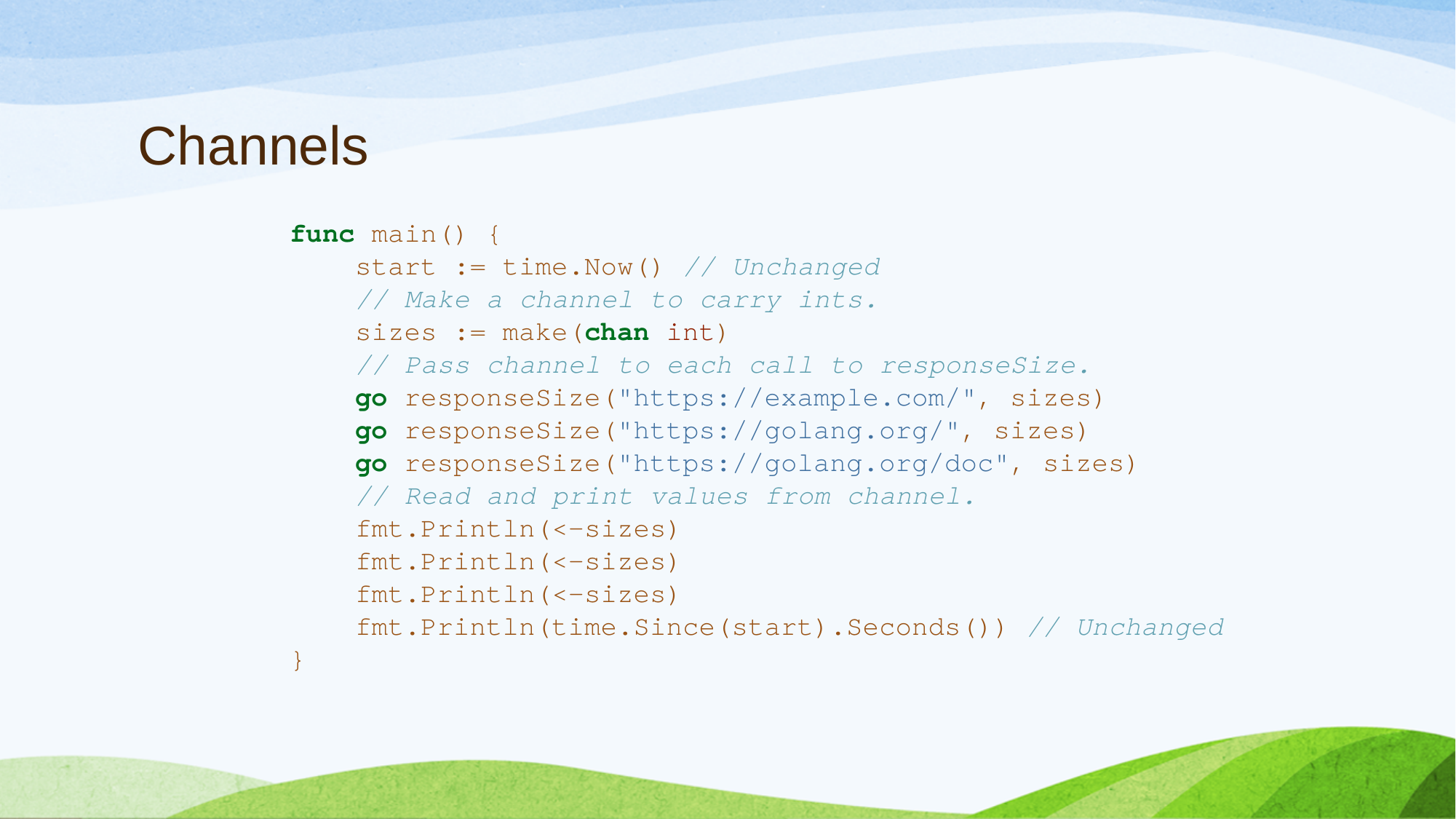

# Channels
func main() {
    start := time.Now() // Unchanged
    // Make a channel to carry ints.
    sizes := make(chan int)
    // Pass channel to each call to responseSize.
    go responseSize("https://example.com/", sizes)
    go responseSize("https://golang.org/", sizes)
    go responseSize("https://golang.org/doc", sizes)
    // Read and print values from channel.
    fmt.Println(<-sizes)
    fmt.Println(<-sizes)
    fmt.Println(<-sizes)
    fmt.Println(time.Since(start).Seconds()) // Unchanged
}